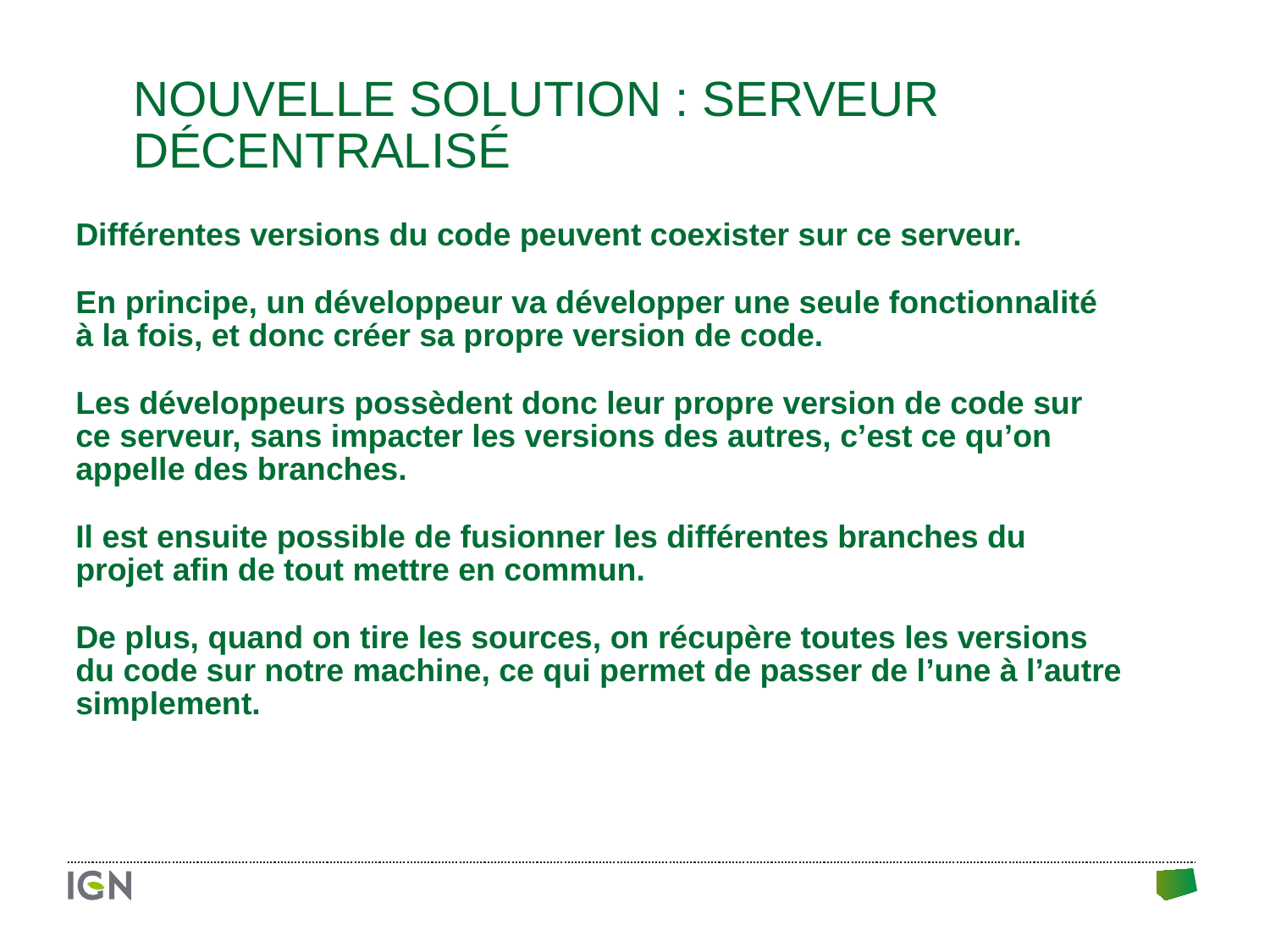

# Nouvelle solution : serveur décentralisé
Différentes versions du code peuvent coexister sur ce serveur.
En principe, un développeur va développer une seule fonctionnalité à la fois, et donc créer sa propre version de code.
Les développeurs possèdent donc leur propre version de code sur ce serveur, sans impacter les versions des autres, c’est ce qu’on appelle des branches.
Il est ensuite possible de fusionner les différentes branches du projet afin de tout mettre en commun.
De plus, quand on tire les sources, on récupère toutes les versions du code sur notre machine, ce qui permet de passer de l’une à l’autre simplement.